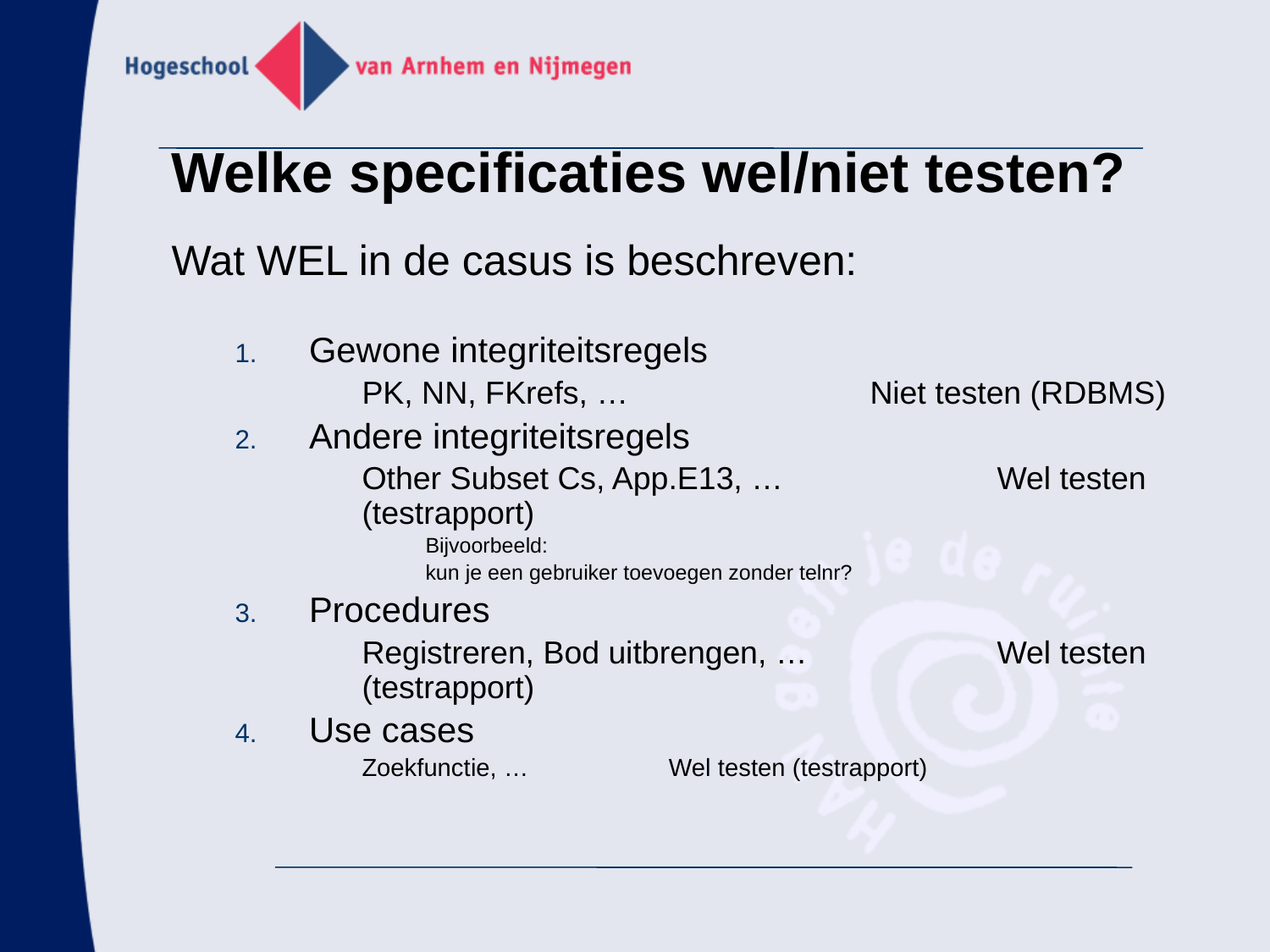

# Welke specificaties wel/niet testen?
Wat WEL in de casus is beschreven:

Gewone integriteitsregels
	PK, NN, FKrefs, …		Niet testen (RDBMS)
Andere integriteitsregels
	Other Subset Cs, App.E13, …		Wel testen (testrapport)
Bijvoorbeeld:
kun je een gebruiker toevoegen zonder telnr?
Procedures
	Registreren, Bod uitbrengen, …		Wel testen (testrapport)
Use cases
Zoekfunctie, …		Wel testen (testrapport)